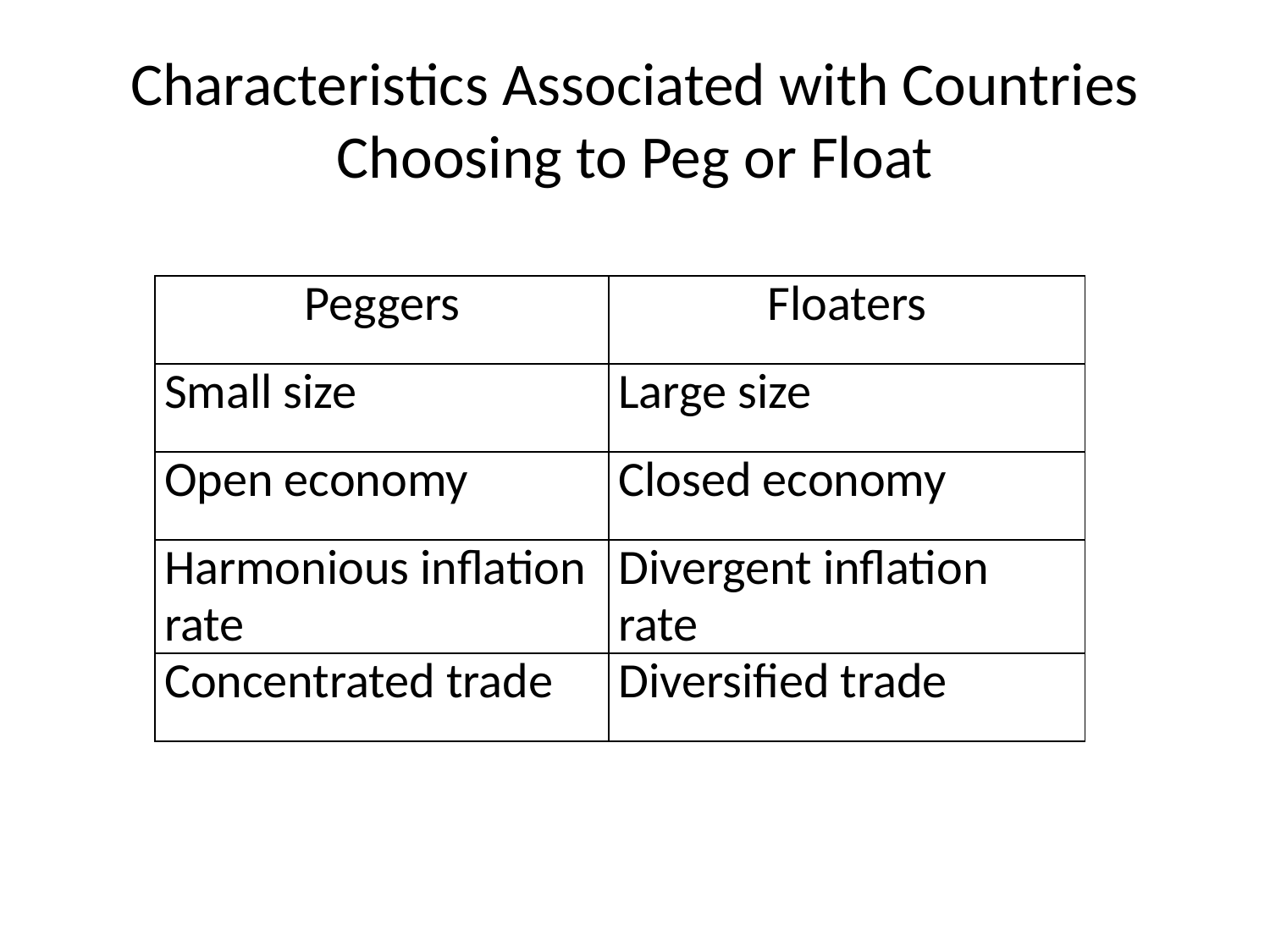

# Characteristics Associated with Countries Choosing to Peg or Float
| Peggers | Floaters |
| --- | --- |
| Small size | Large size |
| Open economy | Closed economy |
| Harmonious inflation rate | Divergent inflation rate |
| Concentrated trade | Diversified trade |